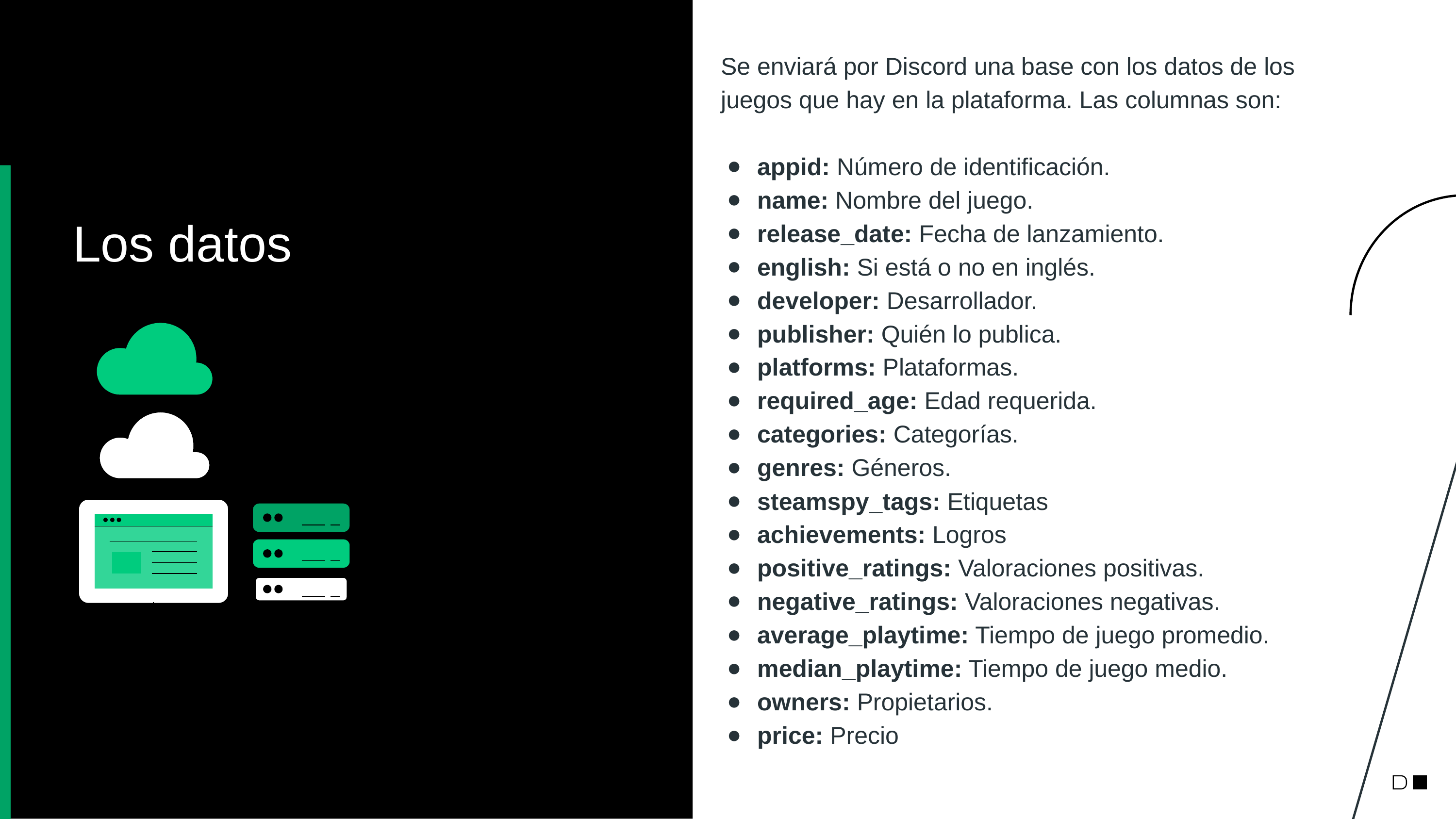

Se enviará por Discord una base con los datos de los juegos que hay en la plataforma. Las columnas son:

appid: Número de identificación.
name: Nombre del juego.
release_date: Fecha de lanzamiento.
english: Si está o no en inglés.
developer: Desarrollador.
publisher: Quién lo publica.
platforms: Plataformas.
required_age: Edad requerida.
categories: Categorías.
genres: Géneros.
steamspy_tags: Etiquetas
achievements: Logros
positive_ratings: Valoraciones positivas.
negative_ratings: Valoraciones negativas.
average_playtime: Tiempo de juego promedio.
median_playtime: Tiempo de juego medio.
owners: Propietarios.
price: Precio

# Los datos